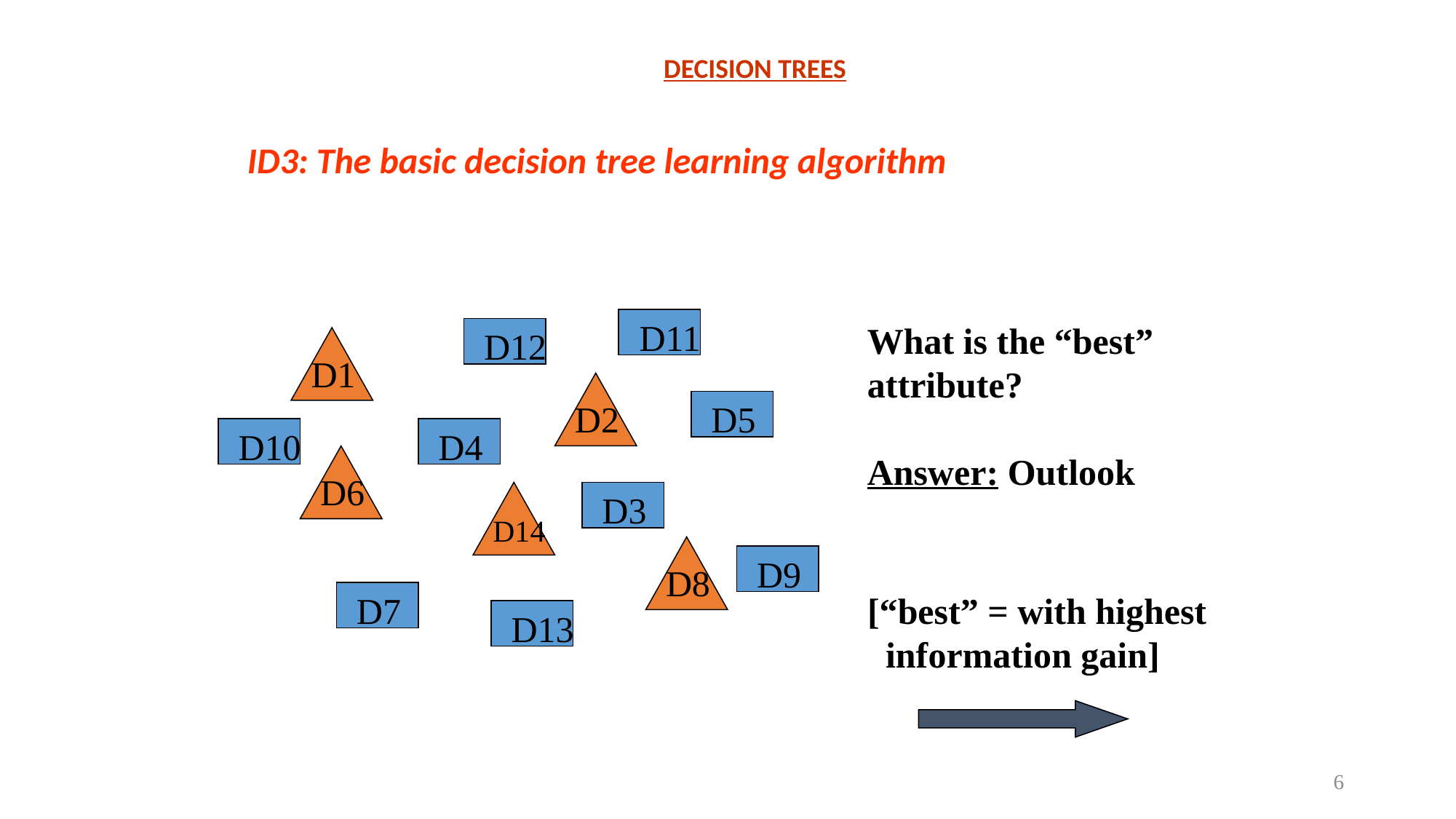

DECISION TREES
ID3: The basic decision tree learning algorithm

D11
What is the “best”
attribute?

Answer: Outlook

D12

D1

D2

D5

D10

D4

D6

D14

D3

D8

D9

D7
[“best” = with highest
  information gain]

D13

6